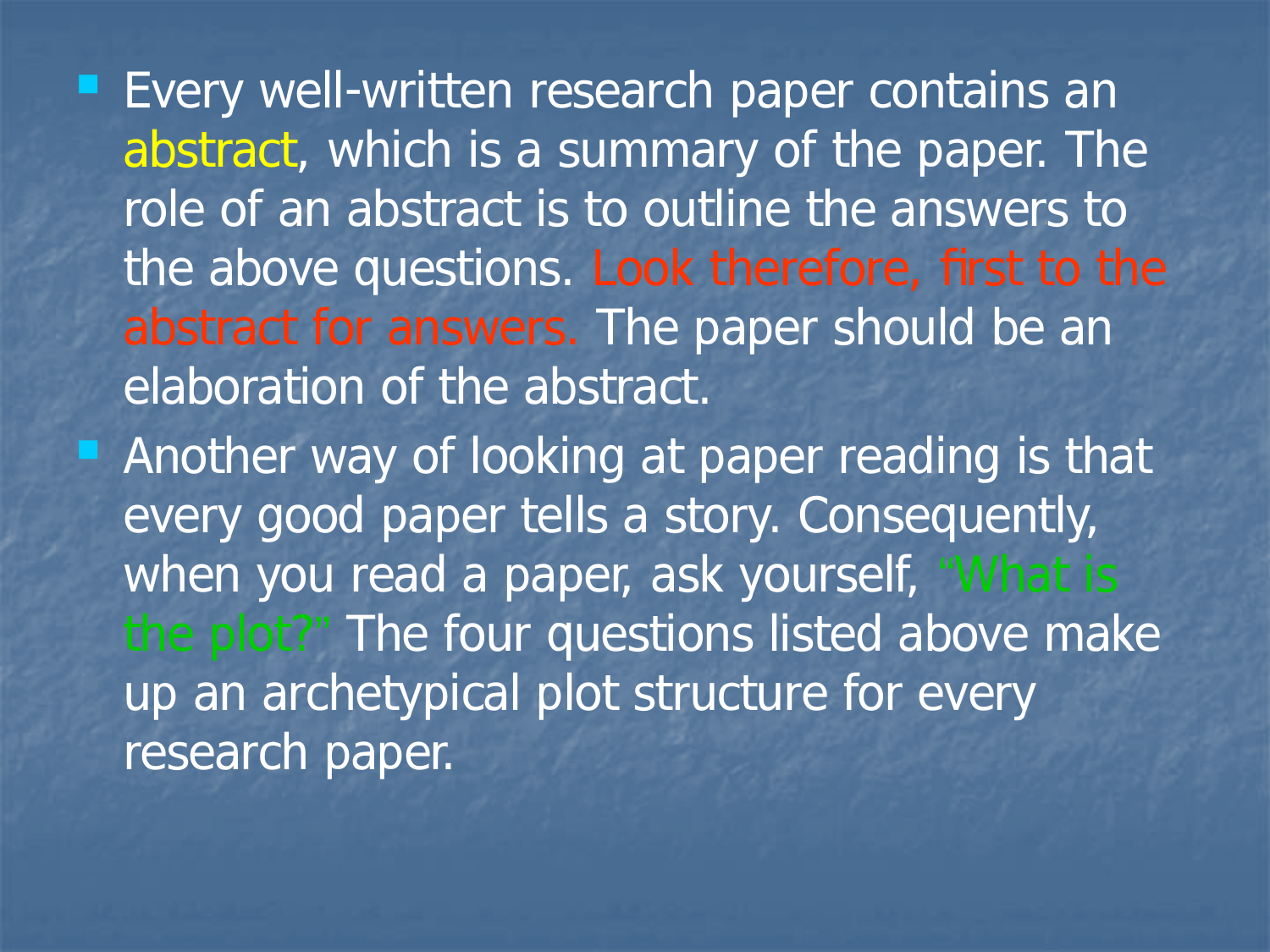

Every well-written research paper contains an abstract, which is a summary of the paper. The role of an abstract is to outline the answers to the above questions. Look therefore, first to the abstract for answers. The paper should be an elaboration of the abstract.
Another way of looking at paper reading is that every good paper tells a story. Consequently, when you read a paper, ask yourself, “What is the plot?” The four questions listed above make up an archetypical plot structure for every research paper.